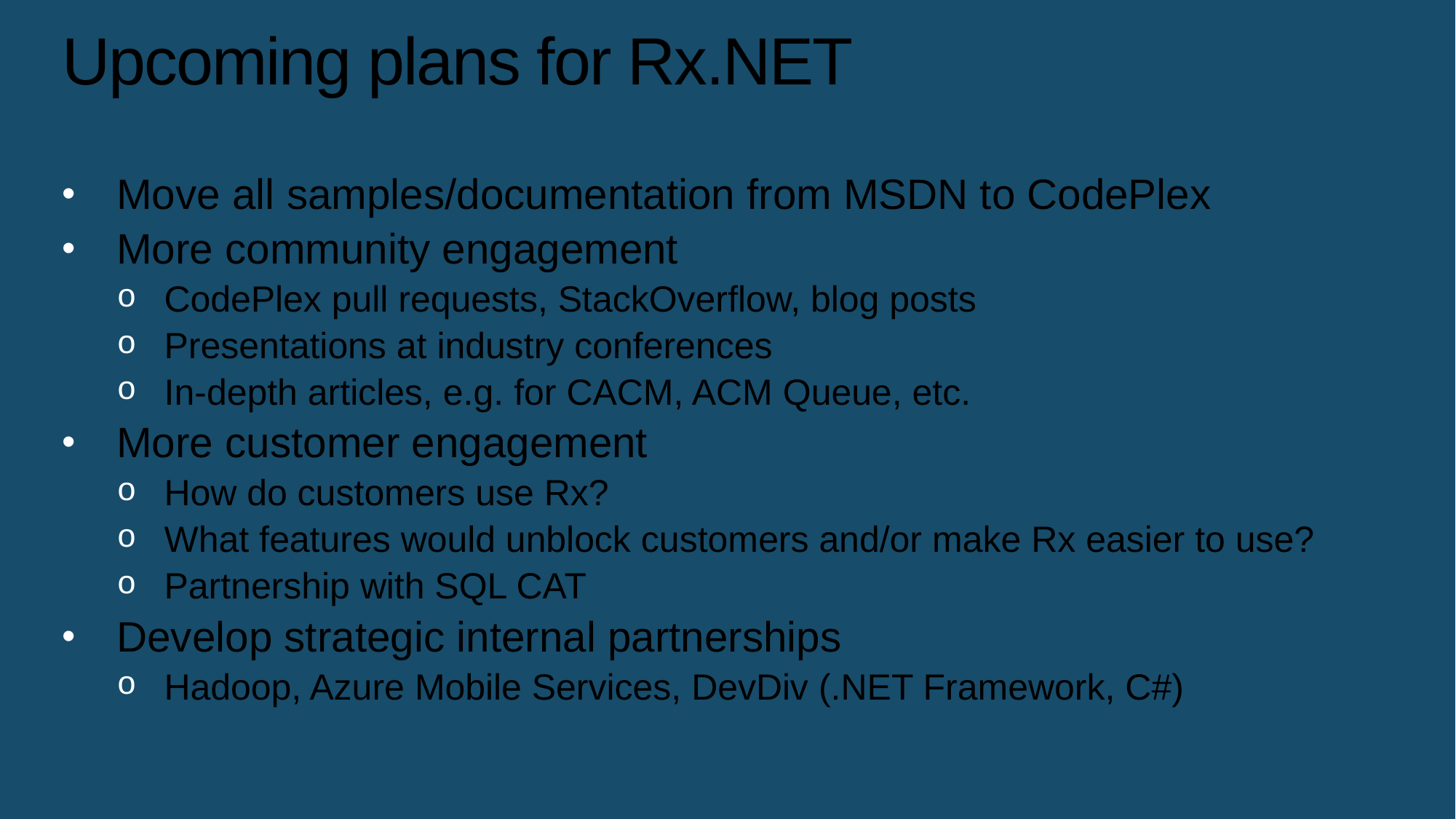

# Upcoming plans for Rx.NET
Move all samples/documentation from MSDN to CodePlex
More community engagement
CodePlex pull requests, StackOverflow, blog posts
Presentations at industry conferences
In-depth articles, e.g. for CACM, ACM Queue, etc.
More customer engagement
How do customers use Rx?
What features would unblock customers and/or make Rx easier to use?
Partnership with SQL CAT
Develop strategic internal partnerships
Hadoop, Azure Mobile Services, DevDiv (.NET Framework, C#)